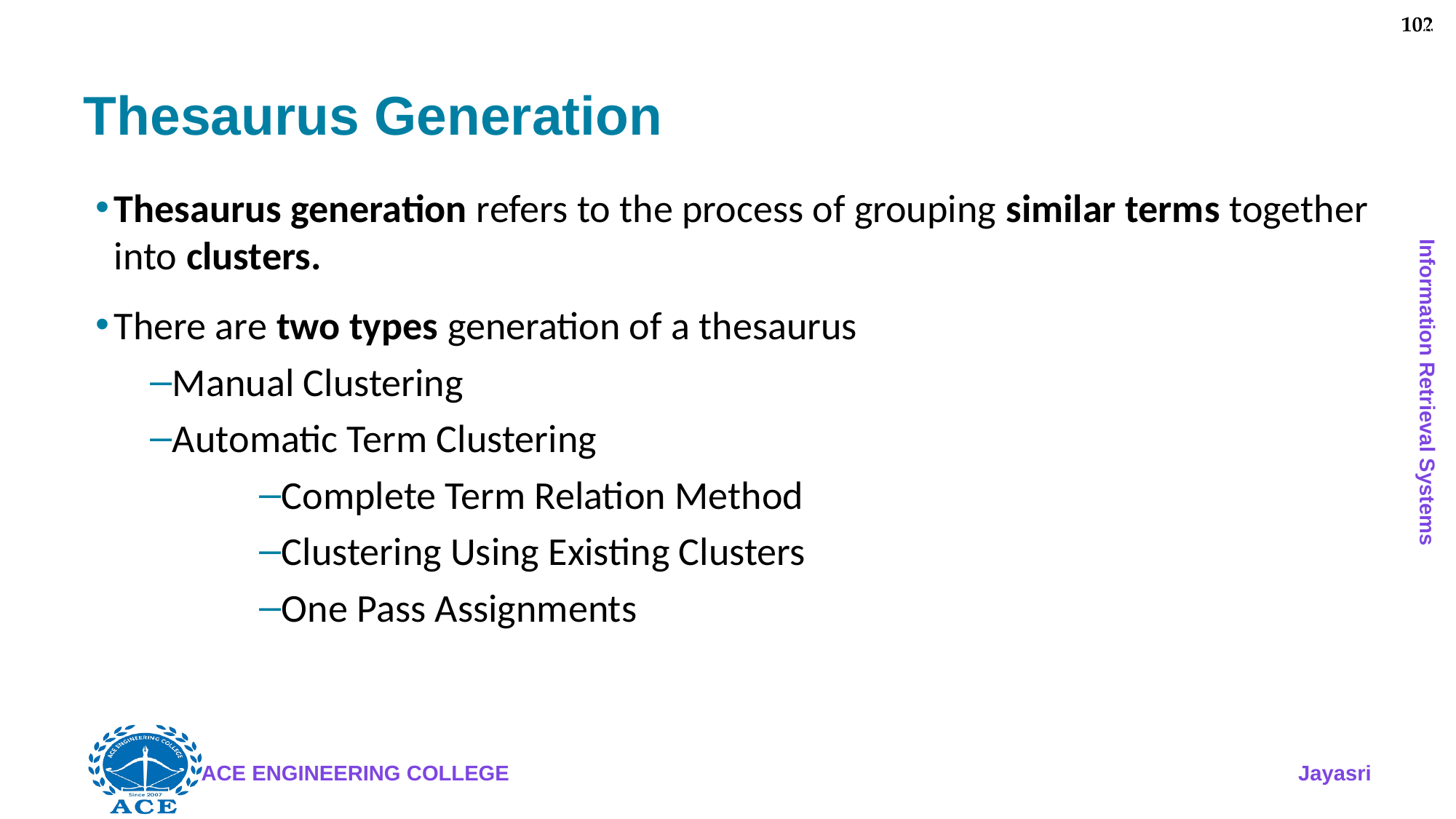

102
# Thesaurus Generation
Thesaurus generation refers to the process of grouping similar terms together into clusters.
There are two types generation of a thesaurus
Manual Clustering
Automatic Term Clustering
Complete Term Relation Method
Clustering Using Existing Clusters
One Pass Assignments